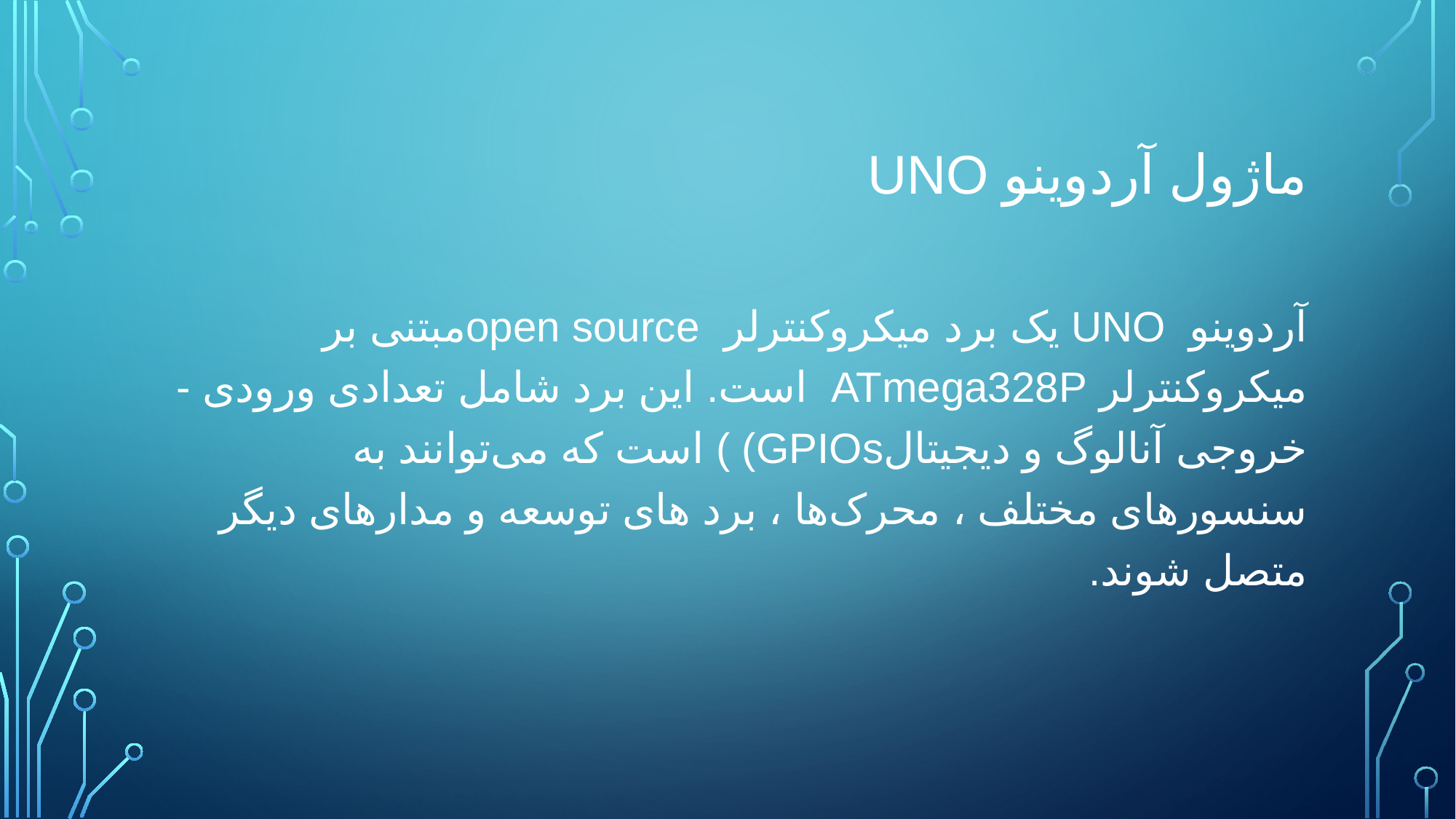

# ماژول آردوینو UNO
آردوینو  UNO یک برد میکروکنترلر  open sourceمبتنی ‌بر میکروکنترلر ATmega328P  است. این برد شامل تعدادی ورودی - خروجی آنالوگ و دیجیتالGPIOs) ) است که می‌توانند به سنسورهای مختلف ، محرک‌ها ، برد های توسعه و مدارهای دیگر متصل شوند.